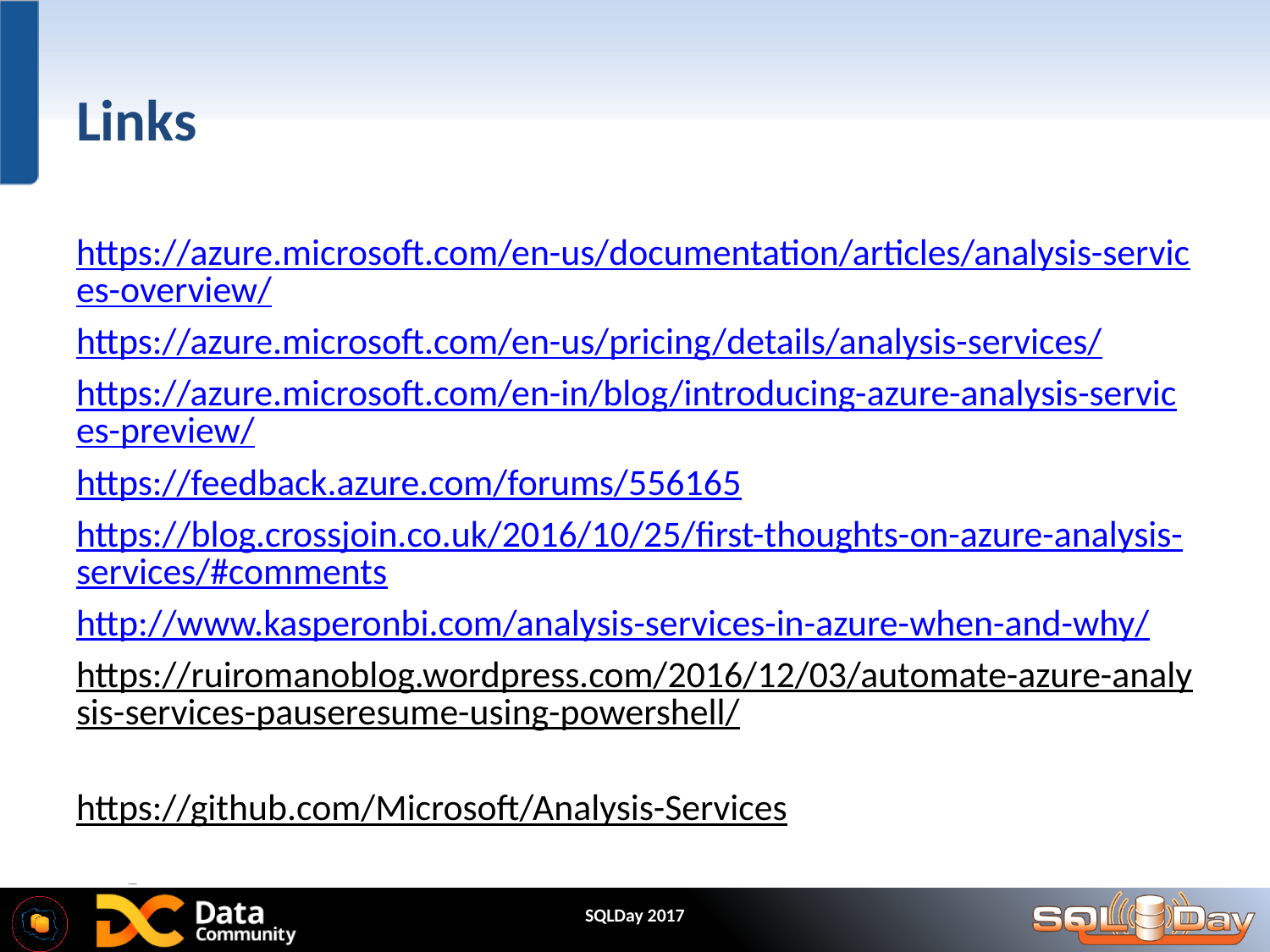

# Links
https://azure.microsoft.com/en-us/documentation/articles/analysis-services-overview/
https://azure.microsoft.com/en-us/pricing/details/analysis-services/
https://azure.microsoft.com/en-in/blog/introducing-azure-analysis-services-preview/
https://feedback.azure.com/forums/556165
https://blog.crossjoin.co.uk/2016/10/25/first-thoughts-on-azure-analysis-services/#comments
http://www.kasperonbi.com/analysis-services-in-azure-when-and-why/
https://ruiromanoblog.wordpress.com/2016/12/03/automate-azure-analysis-services-pauseresume-using-powershell/
https://github.com/Microsoft/Analysis-Services